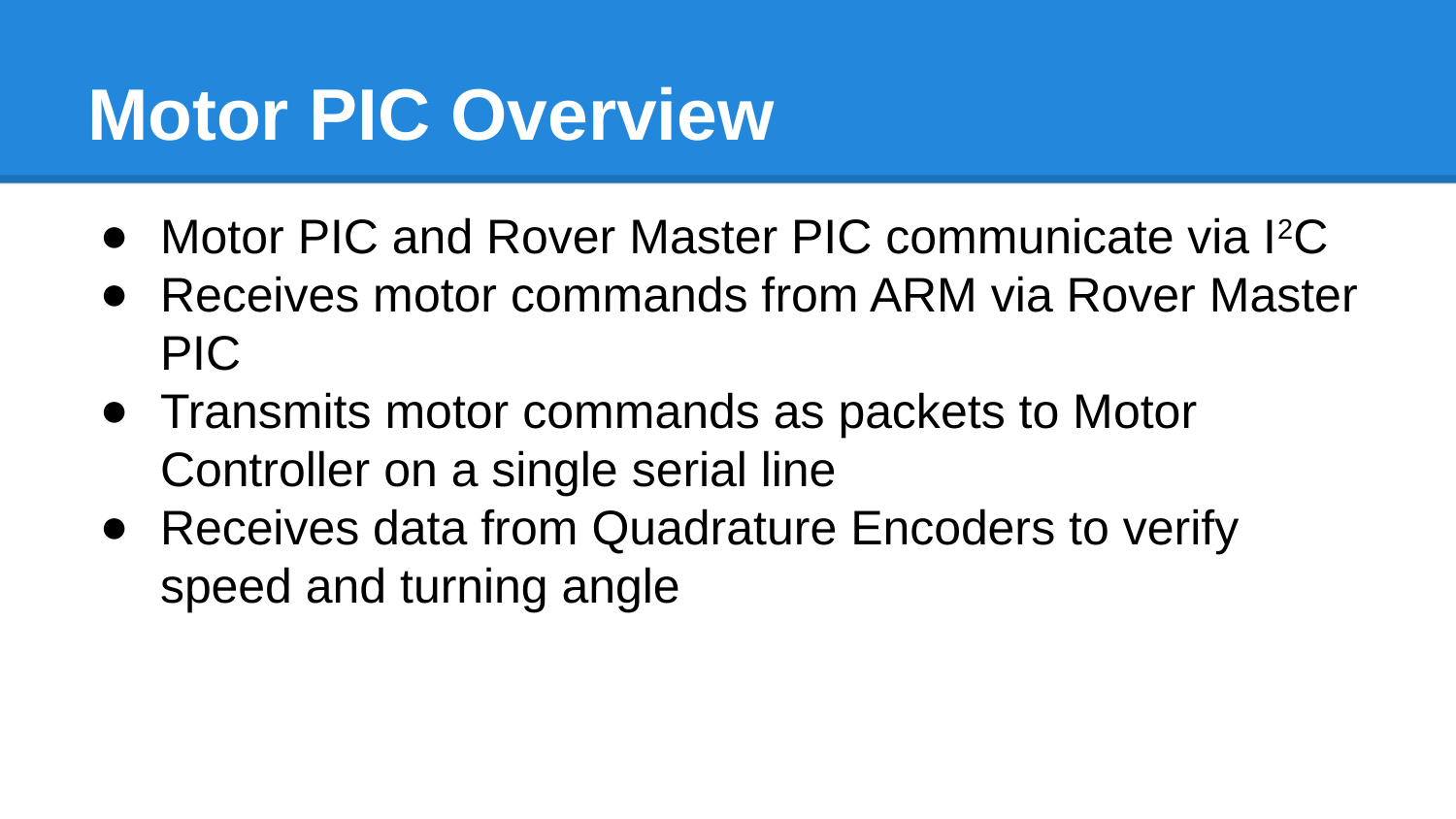

# Motor PIC Overview
Motor PIC and Rover Master PIC communicate via I2C
Receives motor commands from ARM via Rover Master PIC
Transmits motor commands as packets to Motor Controller on a single serial line
Receives data from Quadrature Encoders to verify speed and turning angle